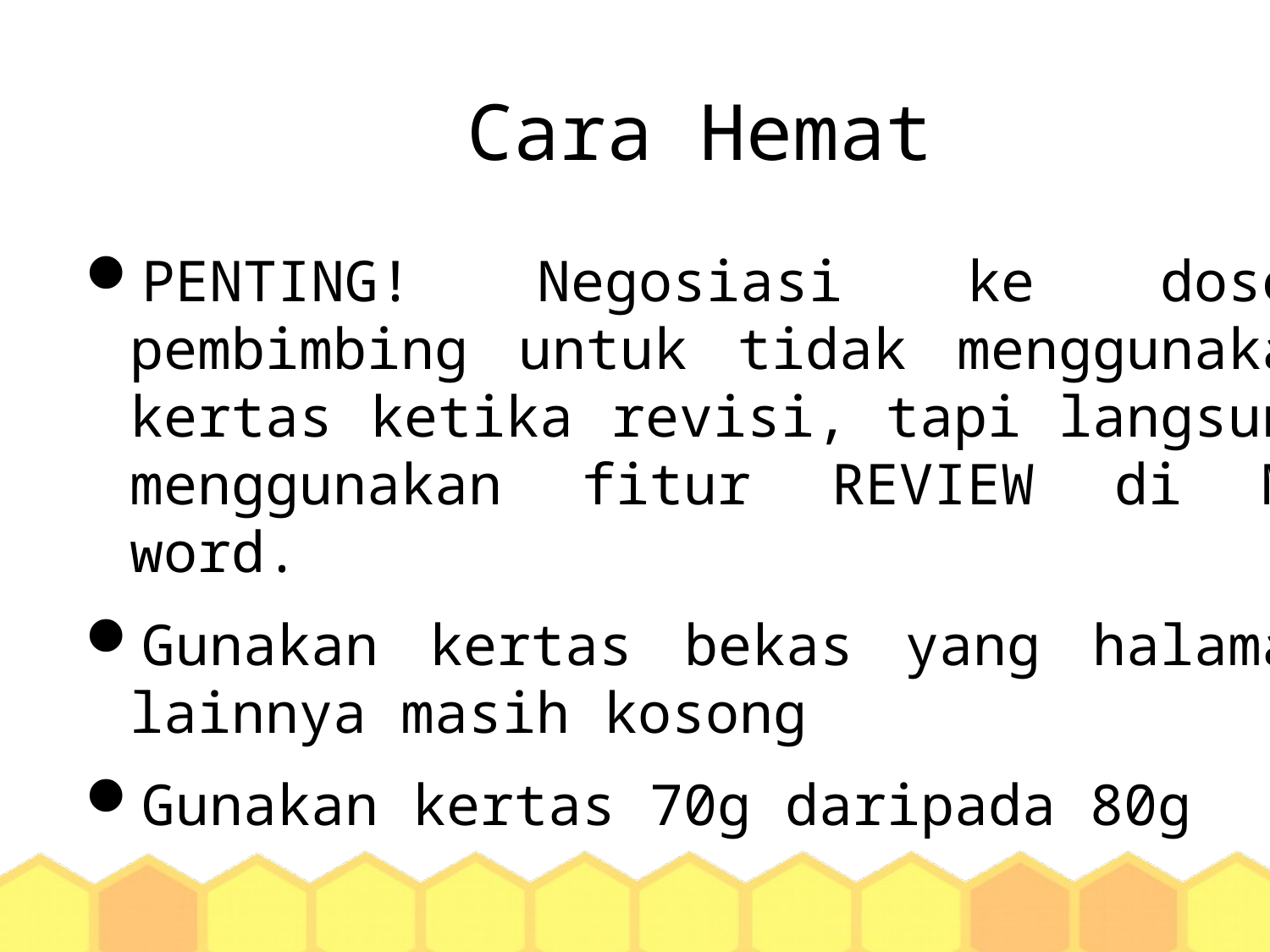

Cara Hemat
PENTING! Negosiasi ke dosen pembimbing untuk tidak menggunakan kertas ketika revisi, tapi langsung menggunakan fitur REVIEW di Ms word.
Gunakan kertas bekas yang halaman lainnya masih kosong
Gunakan kertas 70g daripada 80g